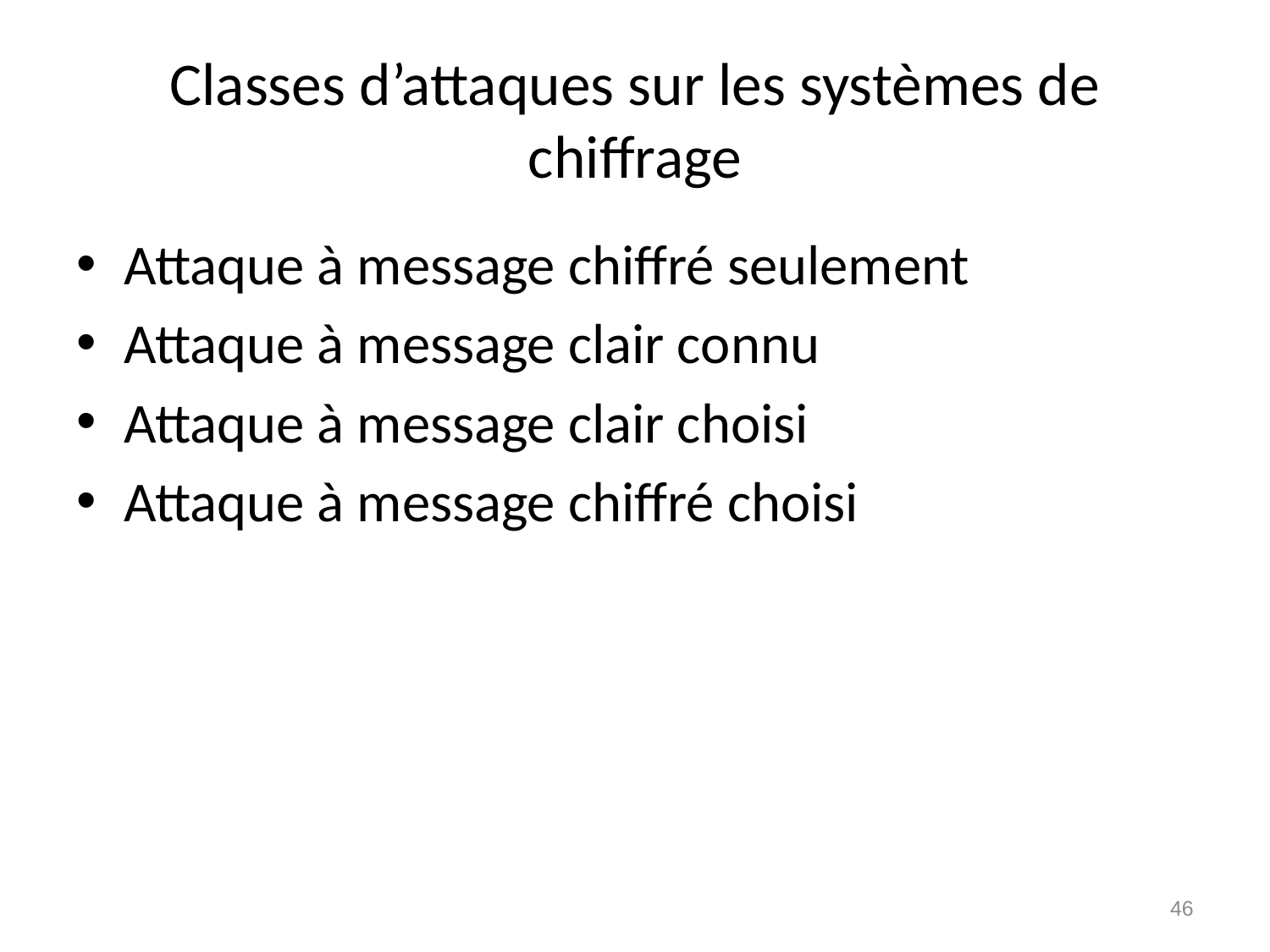

# Classes d’attaques sur les systèmes de chiffrage
Attaque à message chiffré seulement
Attaque à message clair connu
Attaque à message clair choisi
Attaque à message chiffré choisi

46